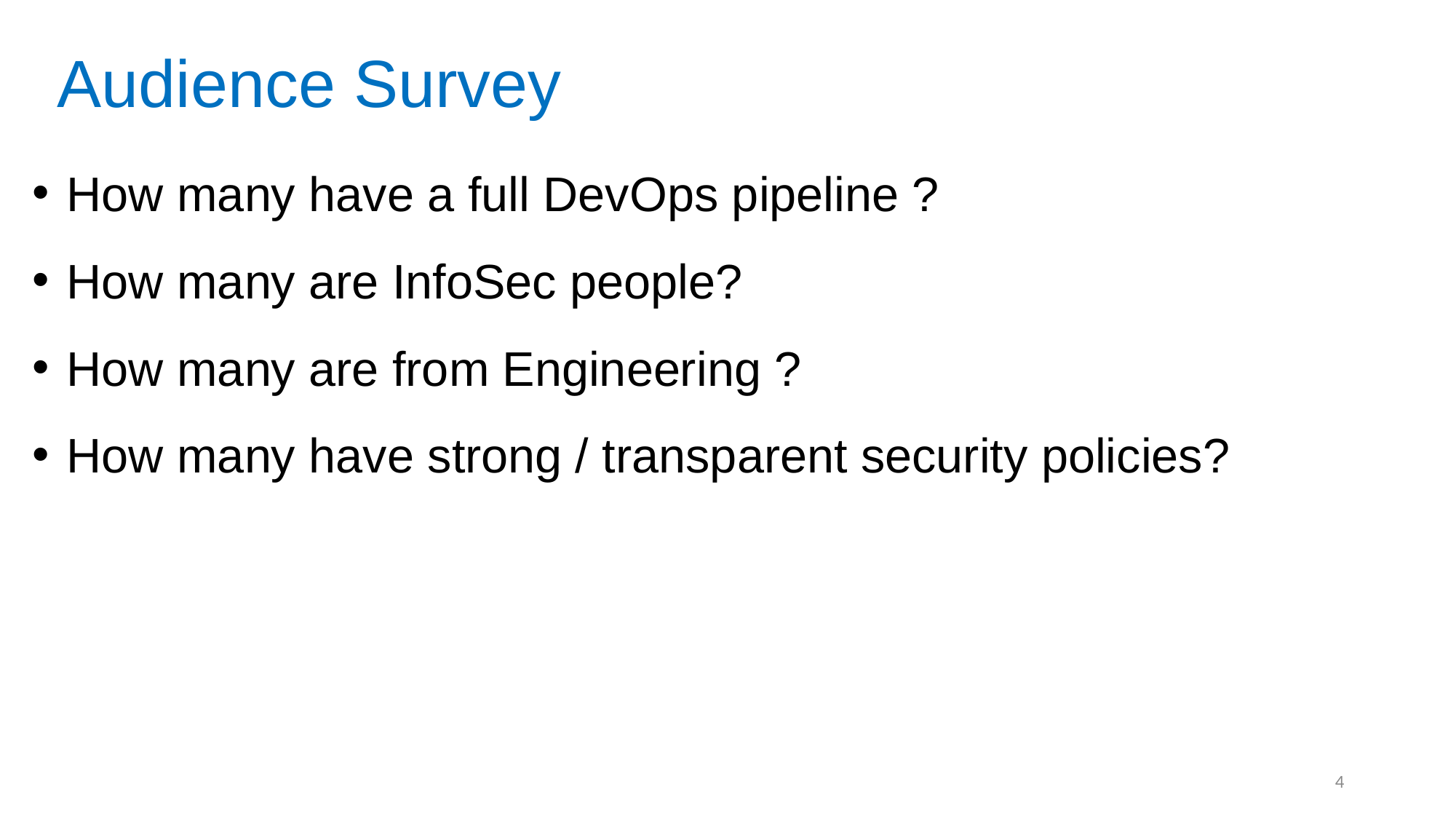

Audience Survey
How many have a full DevOps pipeline ?
How many are InfoSec people?
How many are from Engineering ?
How many have strong / transparent security policies?
4